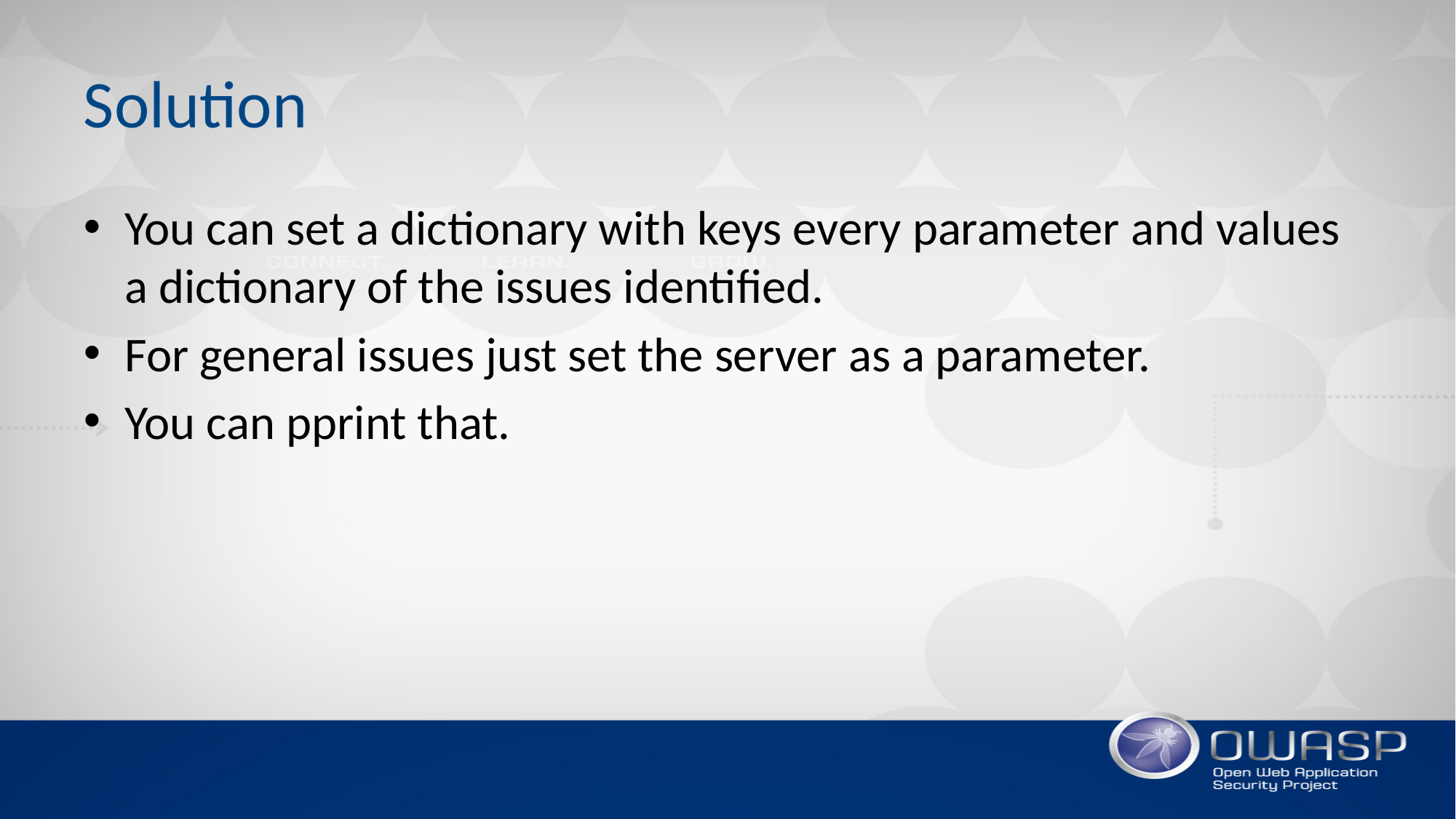

# Solution
You can set a dictionary with keys every parameter and values a dictionary of the issues identified.
For general issues just set the server as a parameter.
You can pprint that.